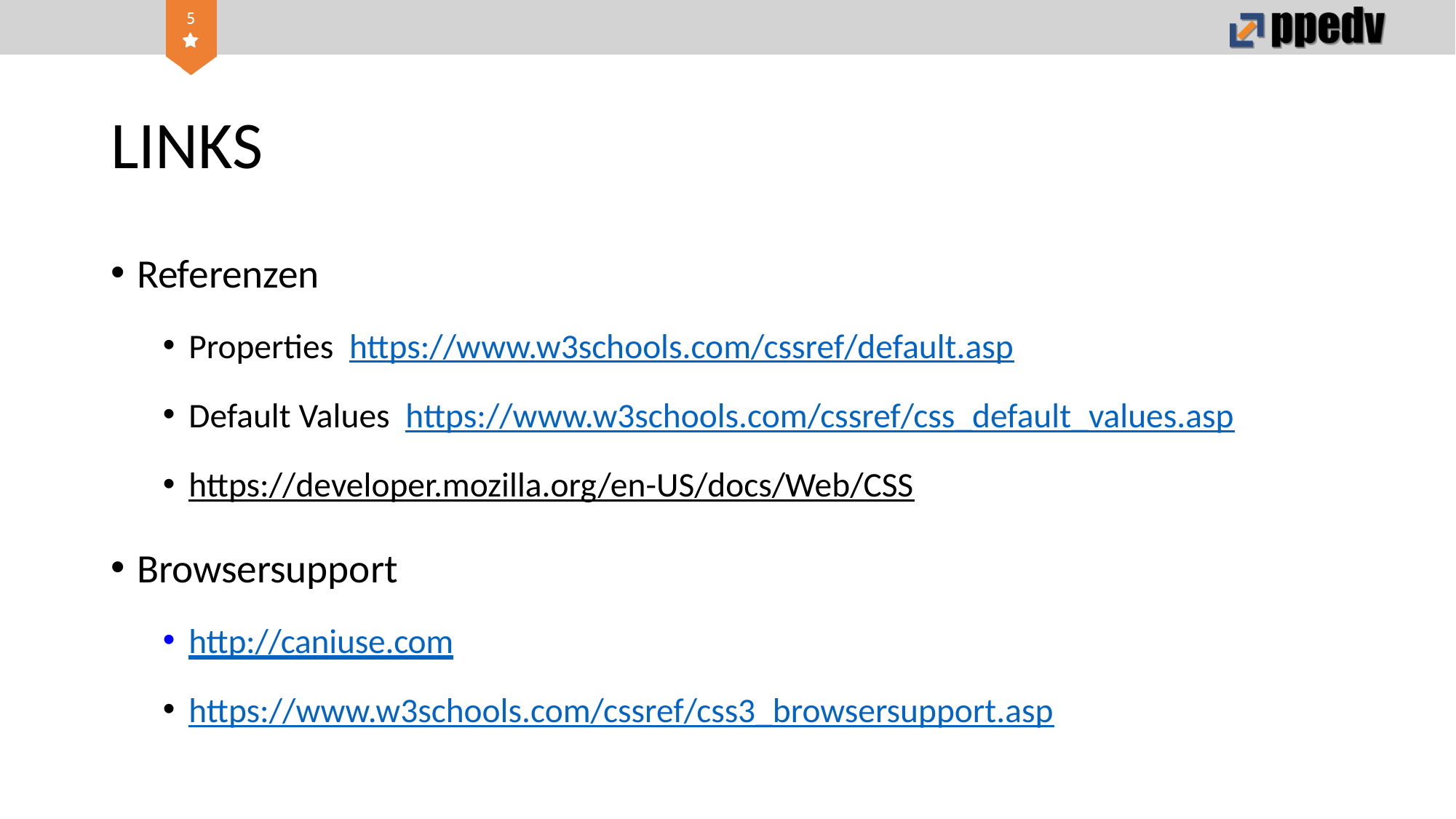

# LINKS
Referenzen
Properties  https://www.w3schools.com/cssref/default.asp
Default Values  https://www.w3schools.com/cssref/css_default_values.asp
https://developer.mozilla.org/en-US/docs/Web/CSS
Browsersupport
http://caniuse.com
https://www.w3schools.com/cssref/css3_browsersupport.asp